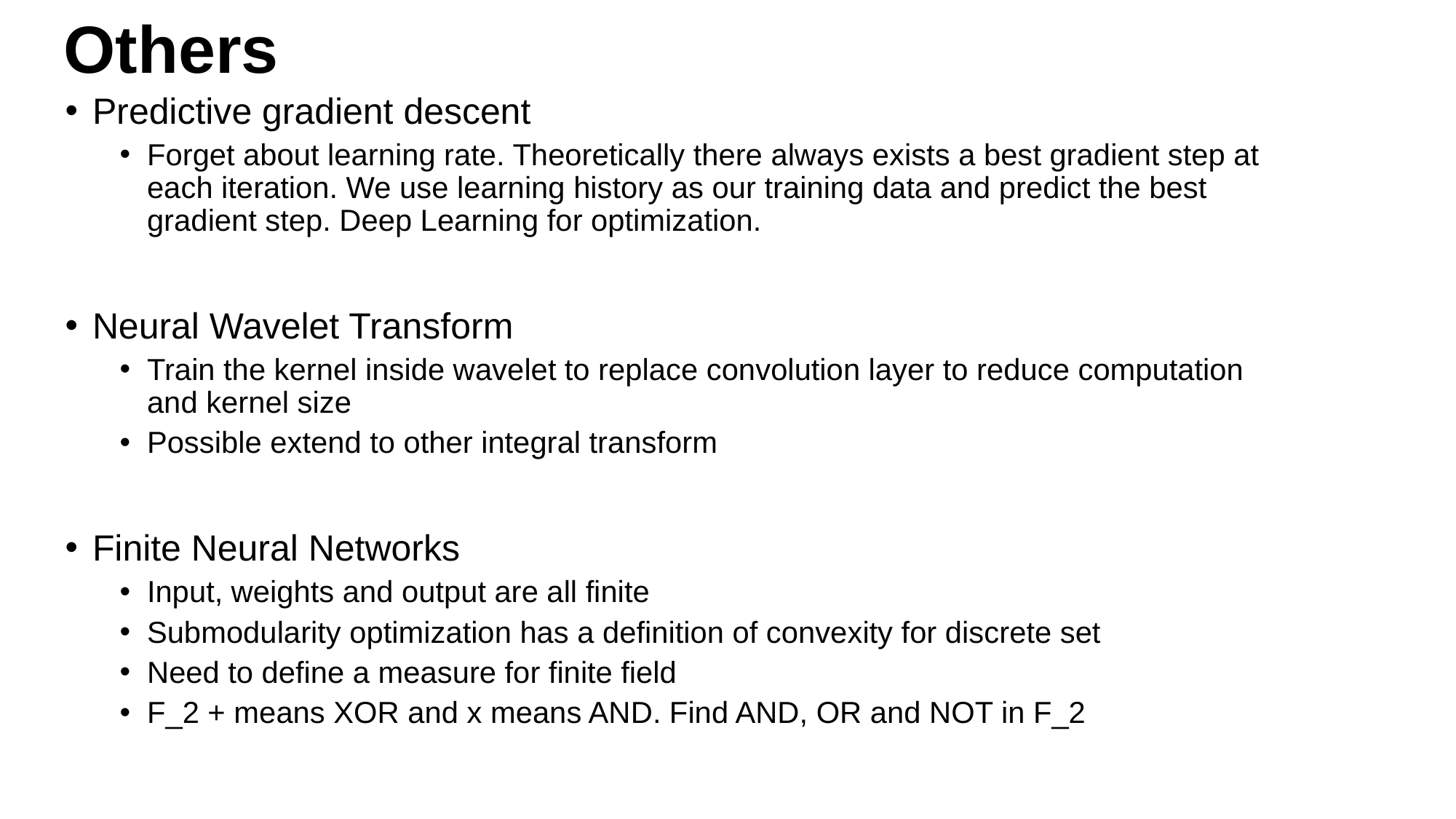

# Others
Predictive gradient descent
Forget about learning rate. Theoretically there always exists a best gradient step at each iteration. We use learning history as our training data and predict the best gradient step. Deep Learning for optimization.

Neural Wavelet Transform
Train the kernel inside wavelet to replace convolution layer to reduce computation and kernel size
Possible extend to other integral transform

Finite Neural Networks
Input, weights and output are all finite
Submodularity optimization has a definition of convexity for discrete set
Need to define a measure for finite field
F_2 + means XOR and x means AND. Find AND, OR and NOT in F_2